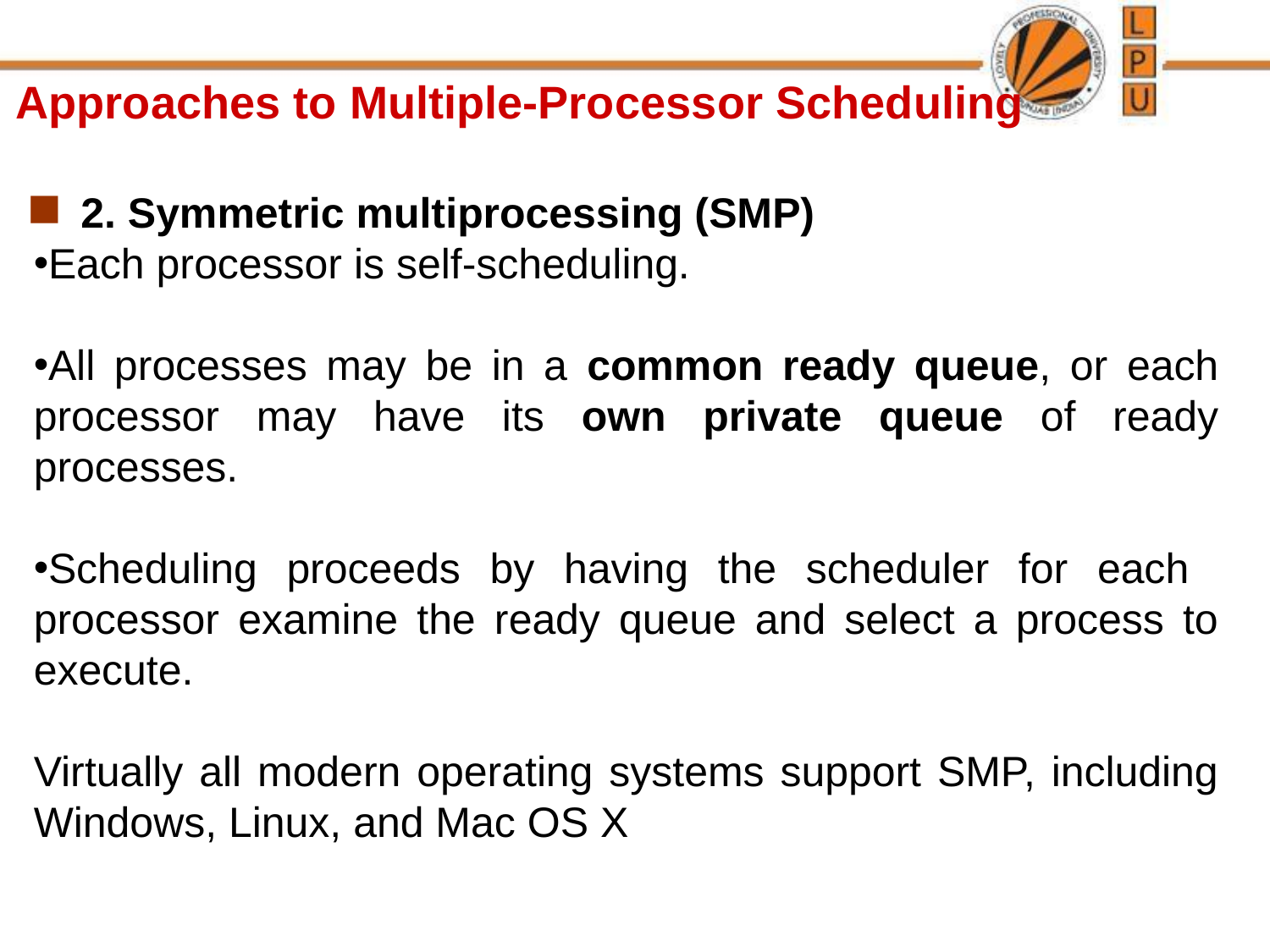

Approaches to Multiple-Processor Scheduling
2. Symmetric multiprocessing (SMP)
Each processor is self-scheduling.

All processes may be in a common ready queue, or each processor may have its own private queue of ready processes.

Scheduling proceeds by having the scheduler for each  processor examine the ready queue and select a process to execute.

Virtually all modern operating systems support SMP, including Windows, Linux, and Mac OS X